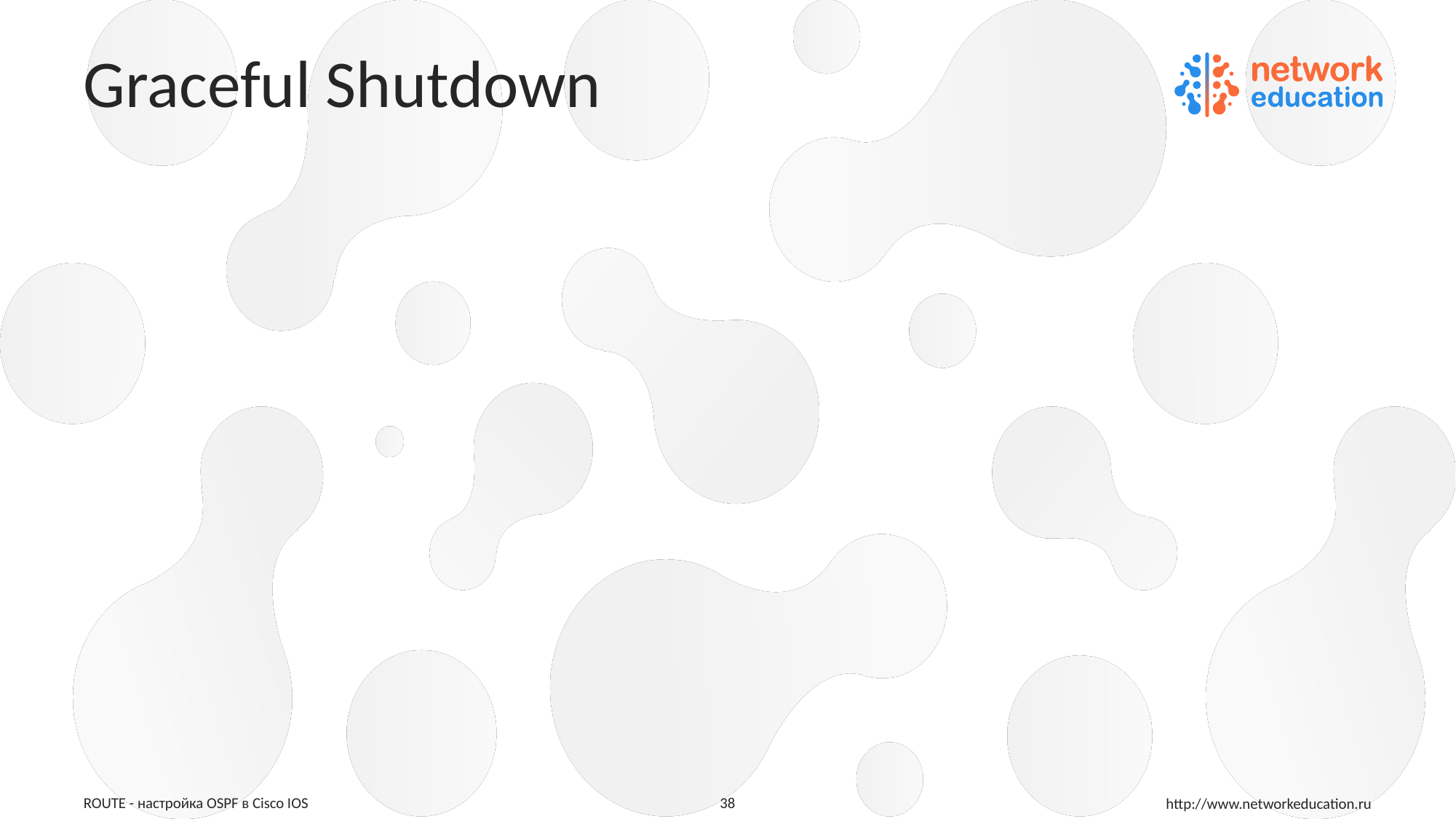

# Graceful Shutdown

38
ROUTE - настройка OSPF в Cisco IOS